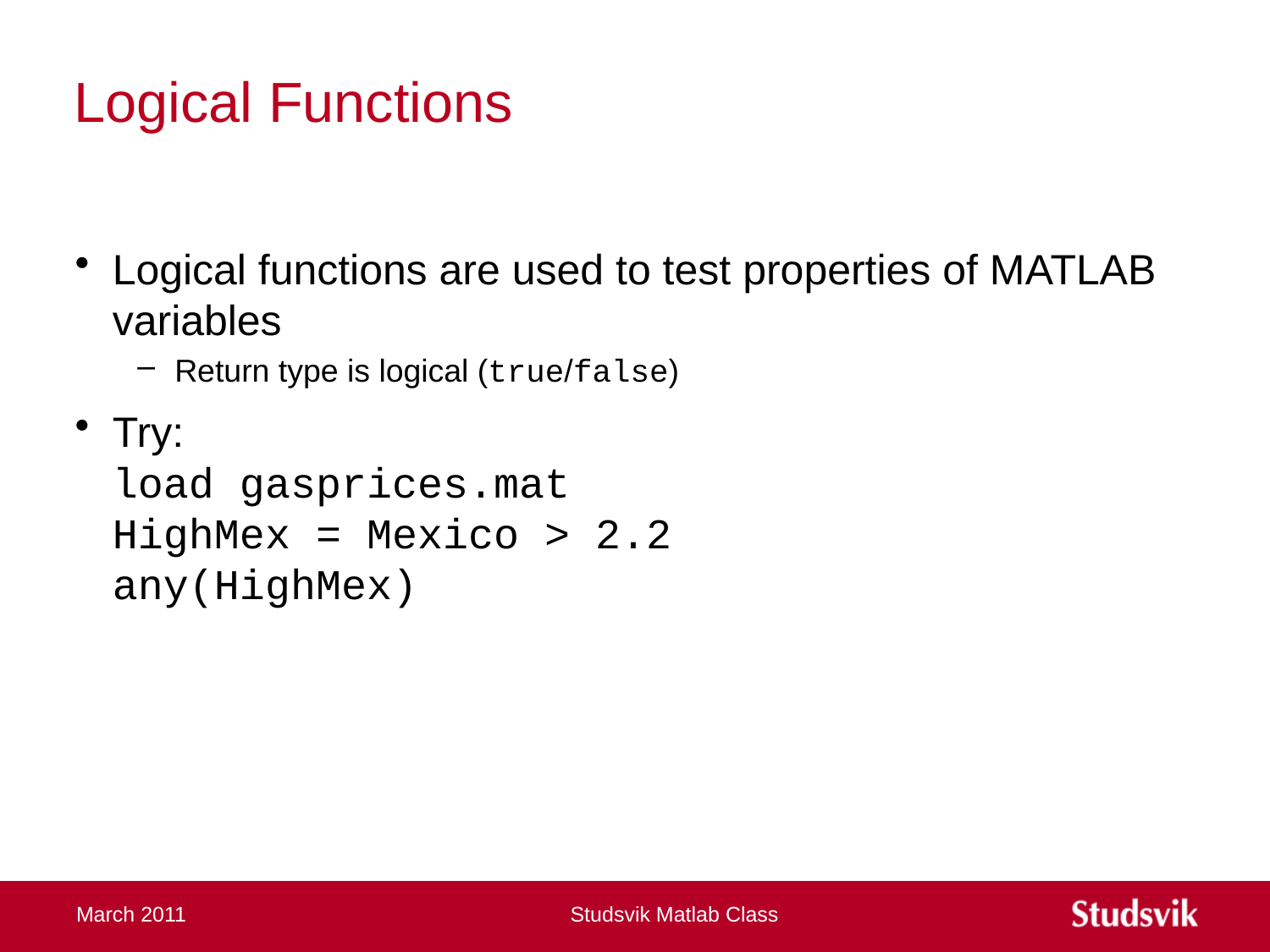

# Logical Functions
Logical functions are used to test properties of MATLAB variables
Return type is logical (true/false)
Try:
load gasprices.mat
HighMex = Mexico > 2.2
any(HighMex)
March 2011
Studsvik Matlab Class